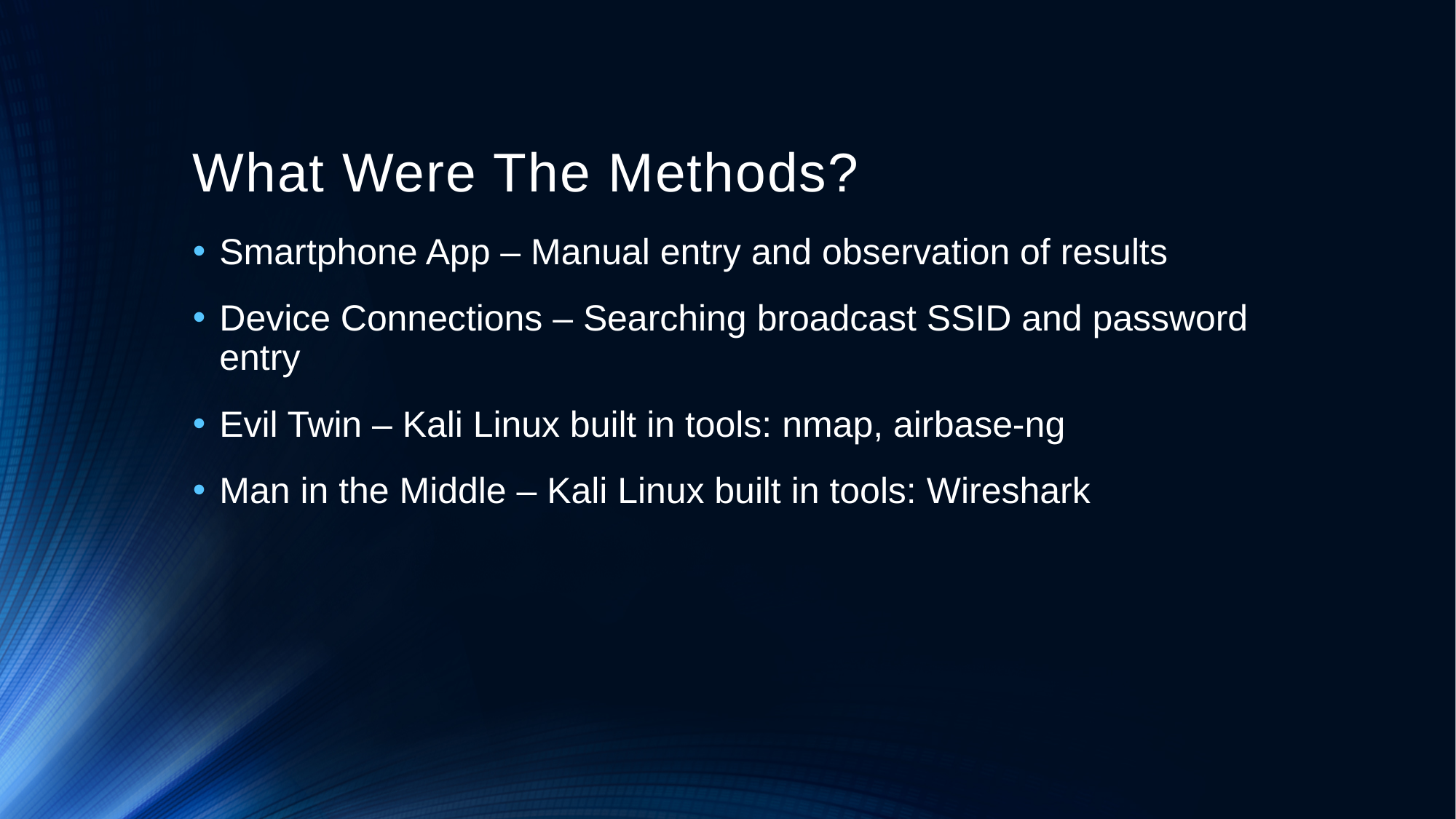

# What Were The Methods?
Smartphone App – Manual entry and observation of results
Device Connections – Searching broadcast SSID and password entry
Evil Twin – Kali Linux built in tools: nmap, airbase-ng
Man in the Middle – Kali Linux built in tools: Wireshark